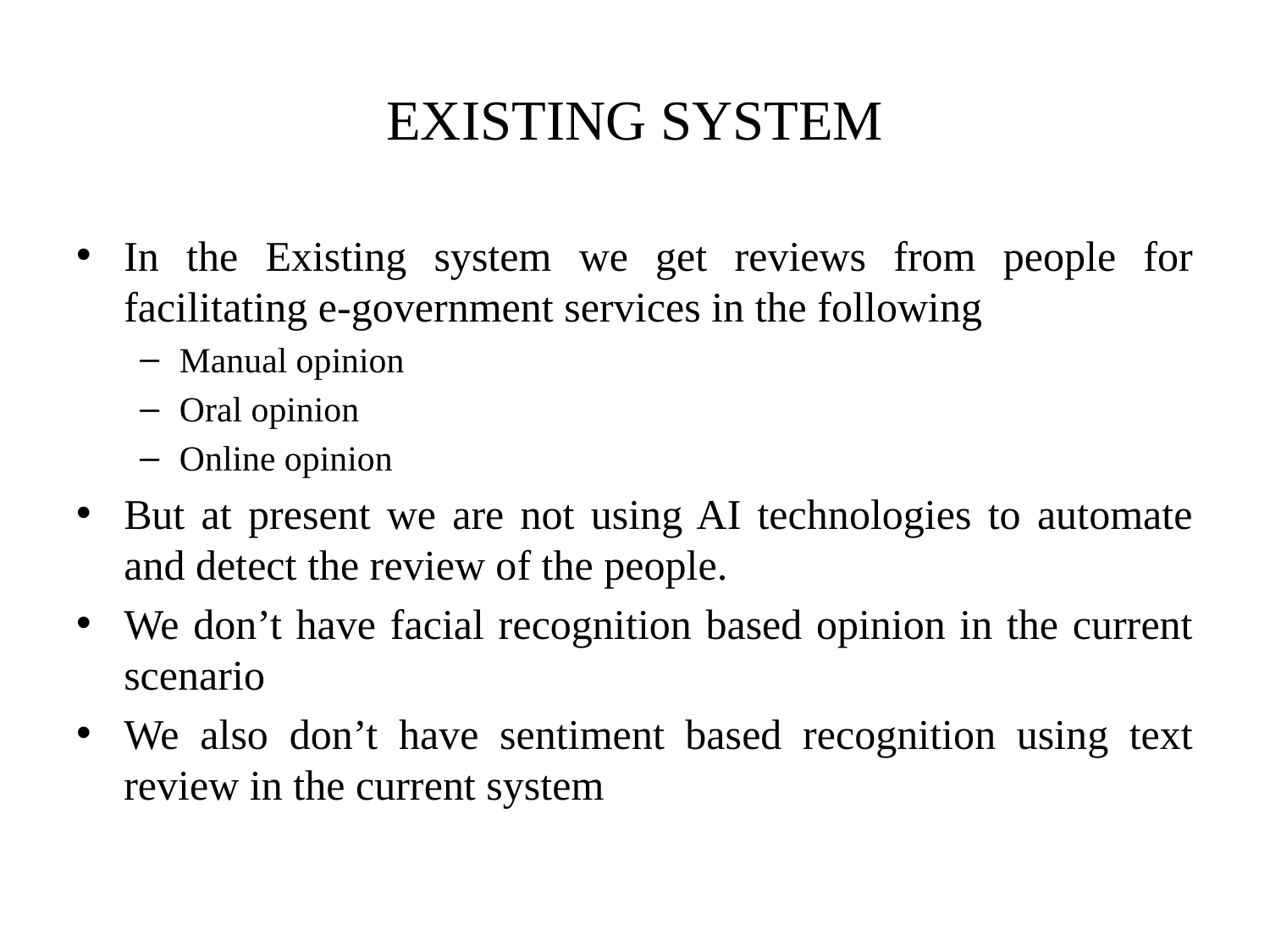

# EXISTING SYSTEM
In the Existing system we get reviews from people for facilitating e-government services in the following
Manual opinion
Oral opinion
Online opinion
But at present we are not using AI technologies to automate and detect the review of the people.
We don’t have facial recognition based opinion in the current scenario
We also don’t have sentiment based recognition using text review in the current system